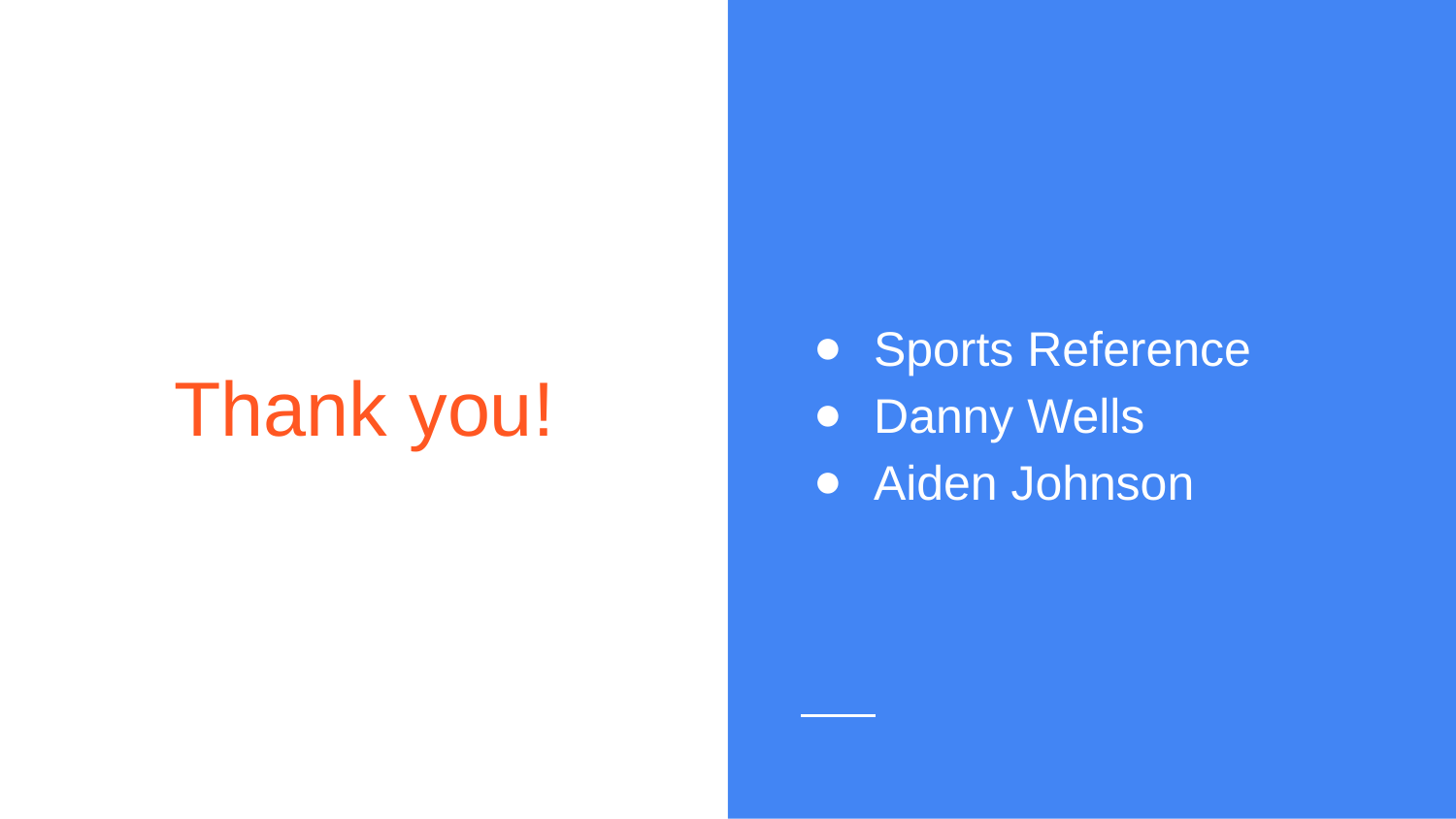

Sports Reference
Danny Wells
Aiden Johnson
# Thank you!